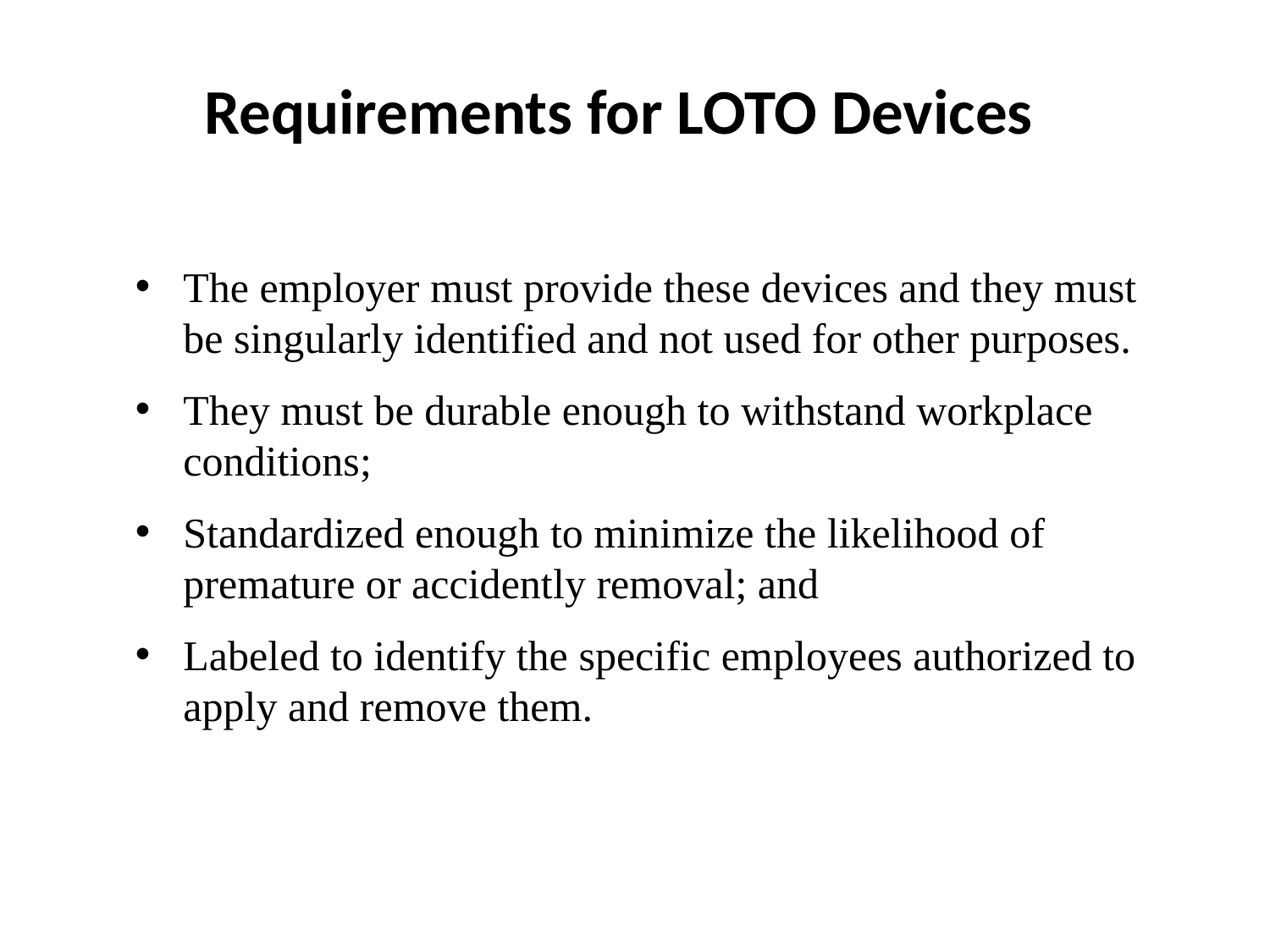

# Requirements for LOTO Devices
The employer must provide these devices and they must be singularly identified and not used for other purposes.
They must be durable enough to withstand workplace conditions;
Standardized enough to minimize the likelihood of premature or accidently removal; and
Labeled to identify the specific employees authorized to apply and remove them.